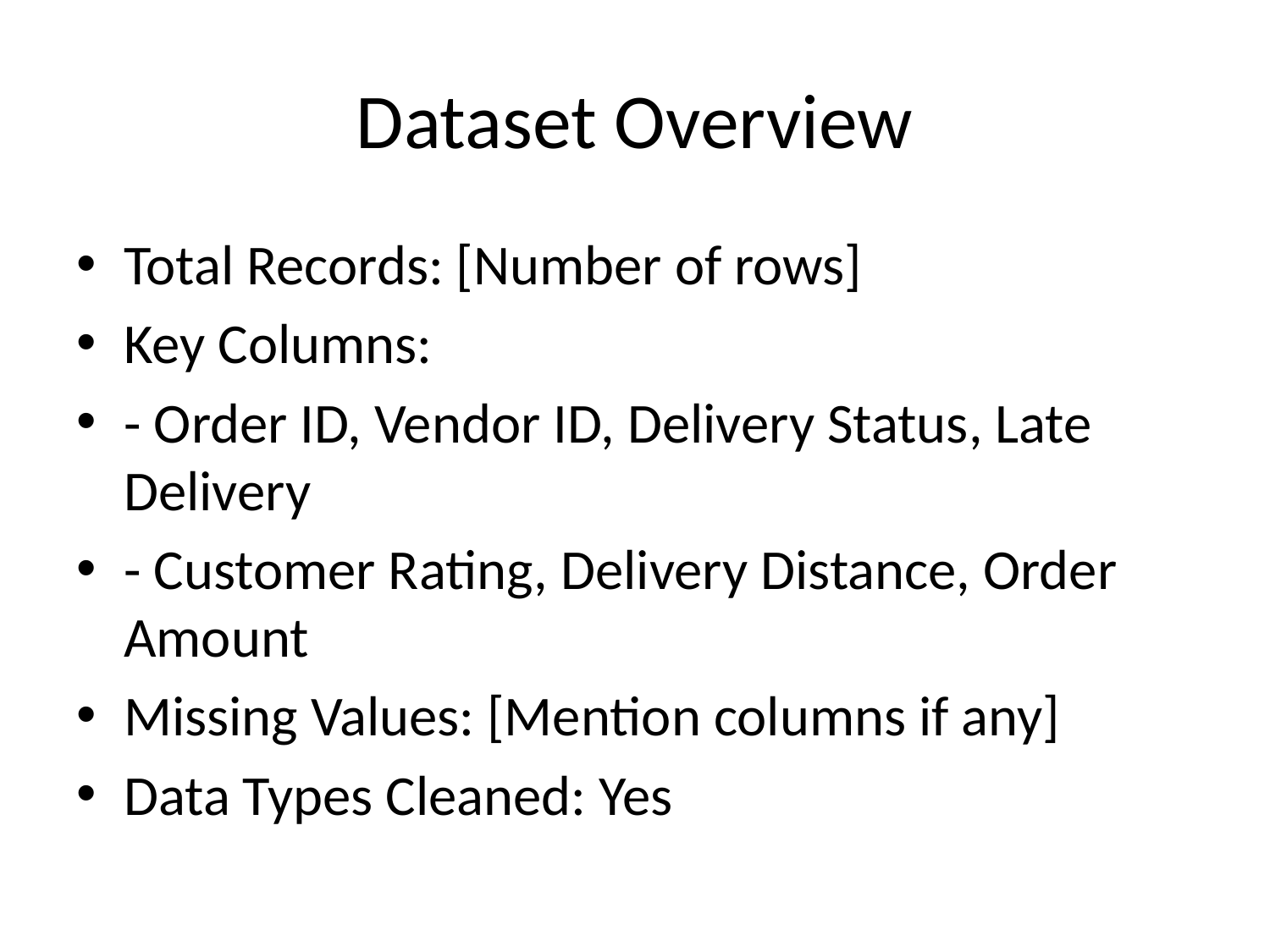

# Dataset Overview
Total Records: [Number of rows]
Key Columns:
- Order ID, Vendor ID, Delivery Status, Late Delivery
- Customer Rating, Delivery Distance, Order Amount
Missing Values: [Mention columns if any]
Data Types Cleaned: Yes